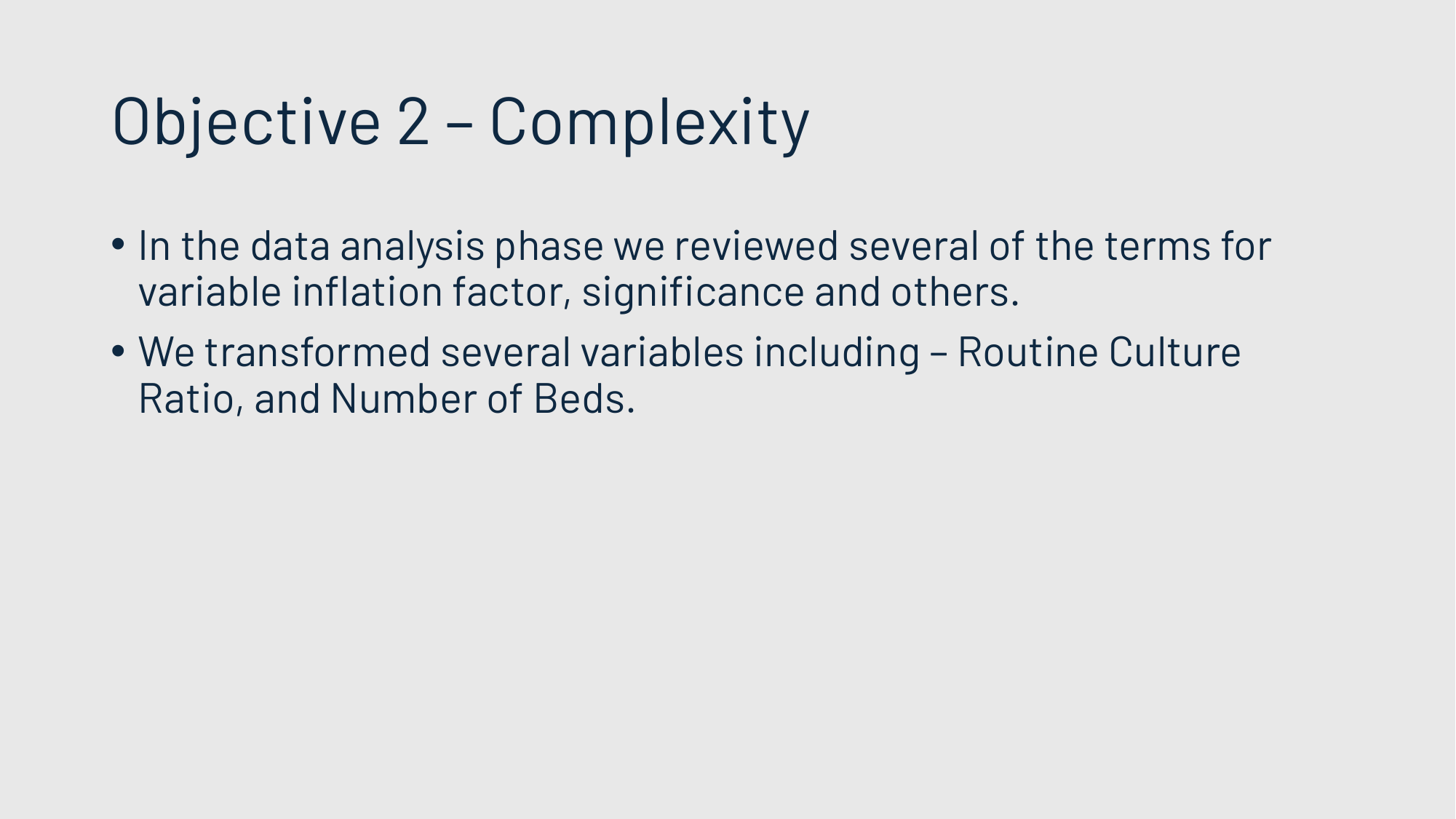

# Objective 2 – Complexity
In the data analysis phase we reviewed several of the terms for variable inflation factor, significance and others.
We transformed several variables including – Routine Culture Ratio, and Number of Beds.